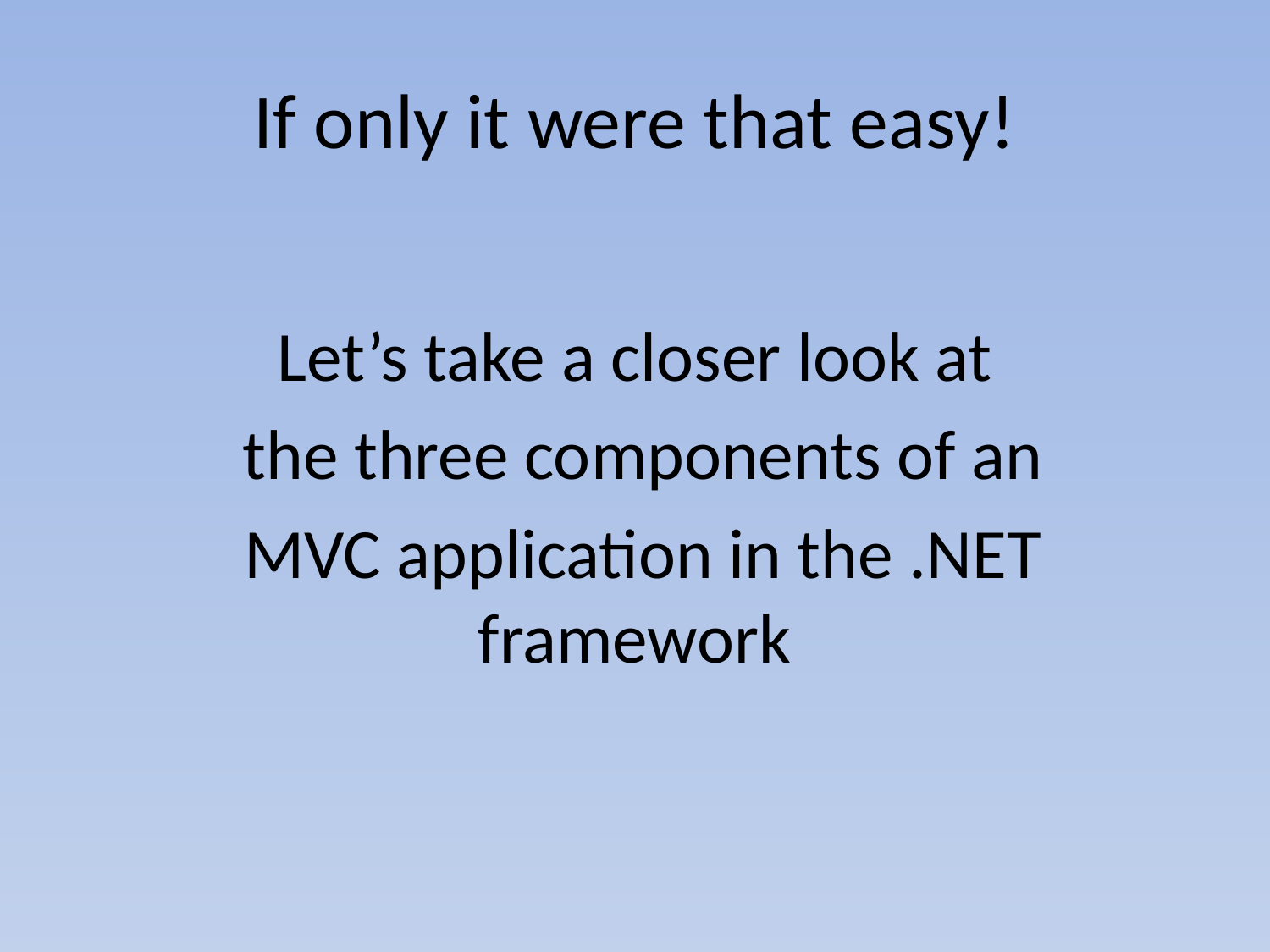

# If only it were that easy!

Let’s take a closer look at
 the three components of an
 MVC application in the .NET framework